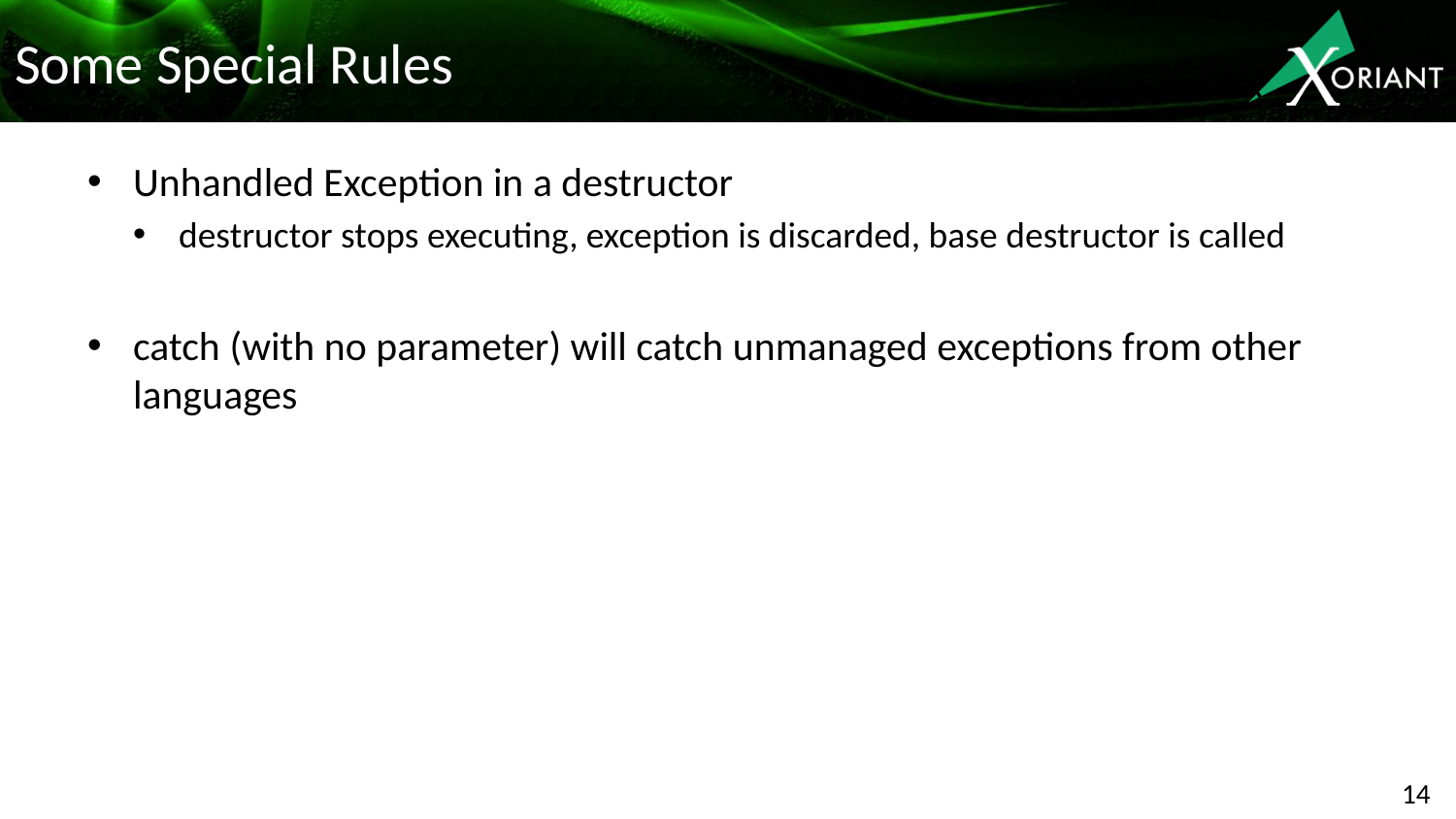

# Some Special Rules
Unhandled Exception in a destructor
destructor stops executing, exception is discarded, base destructor is called

catch (with no parameter) will catch unmanaged exceptions from other languages
14